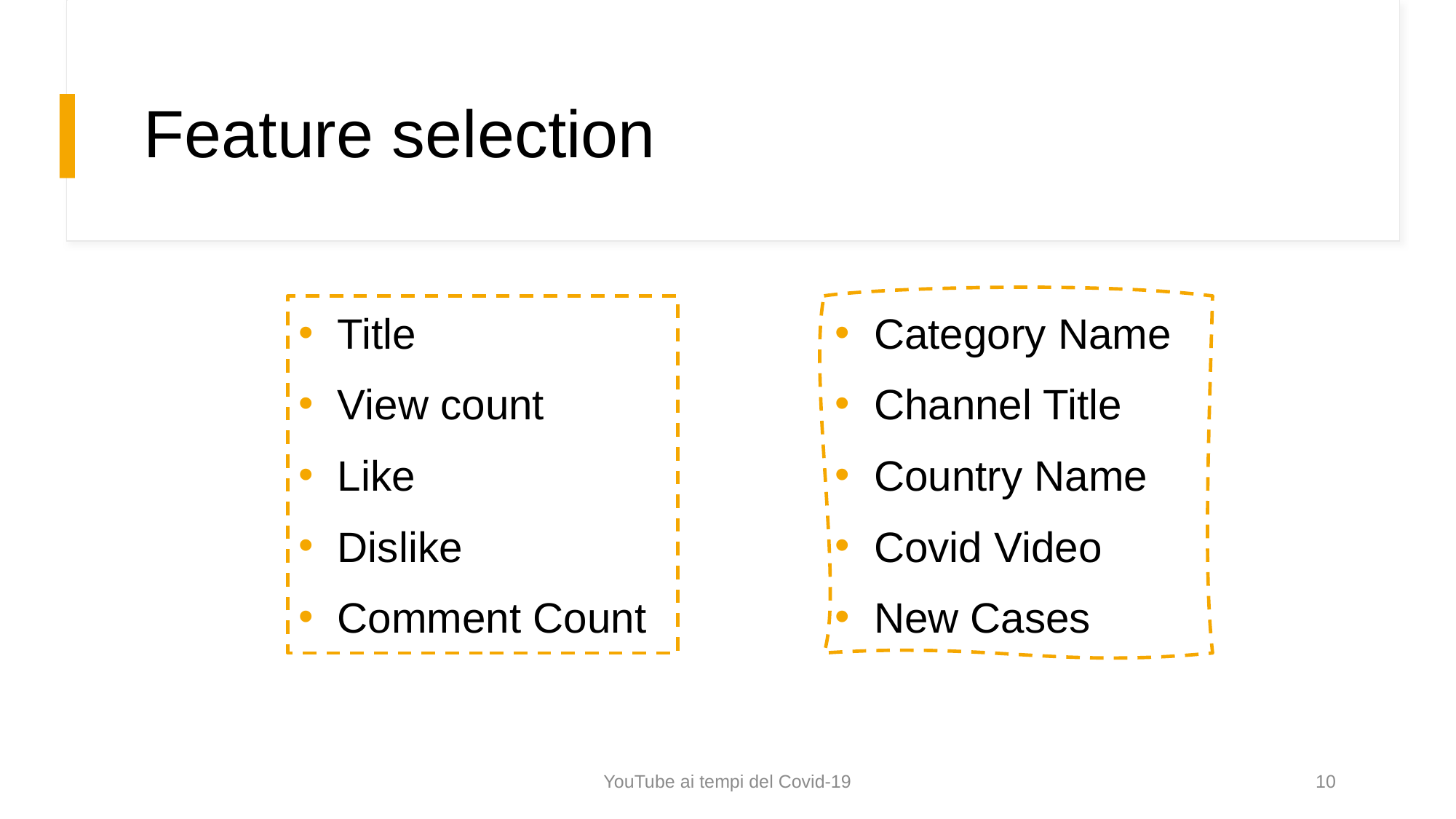

# Feature selection
 Title
 View count
 Like
 Dislike
 Comment Count

 Category Name
 Channel Title
 Country Name
 Covid Video
 New Cases

YouTube ai tempi del Covid-19
10